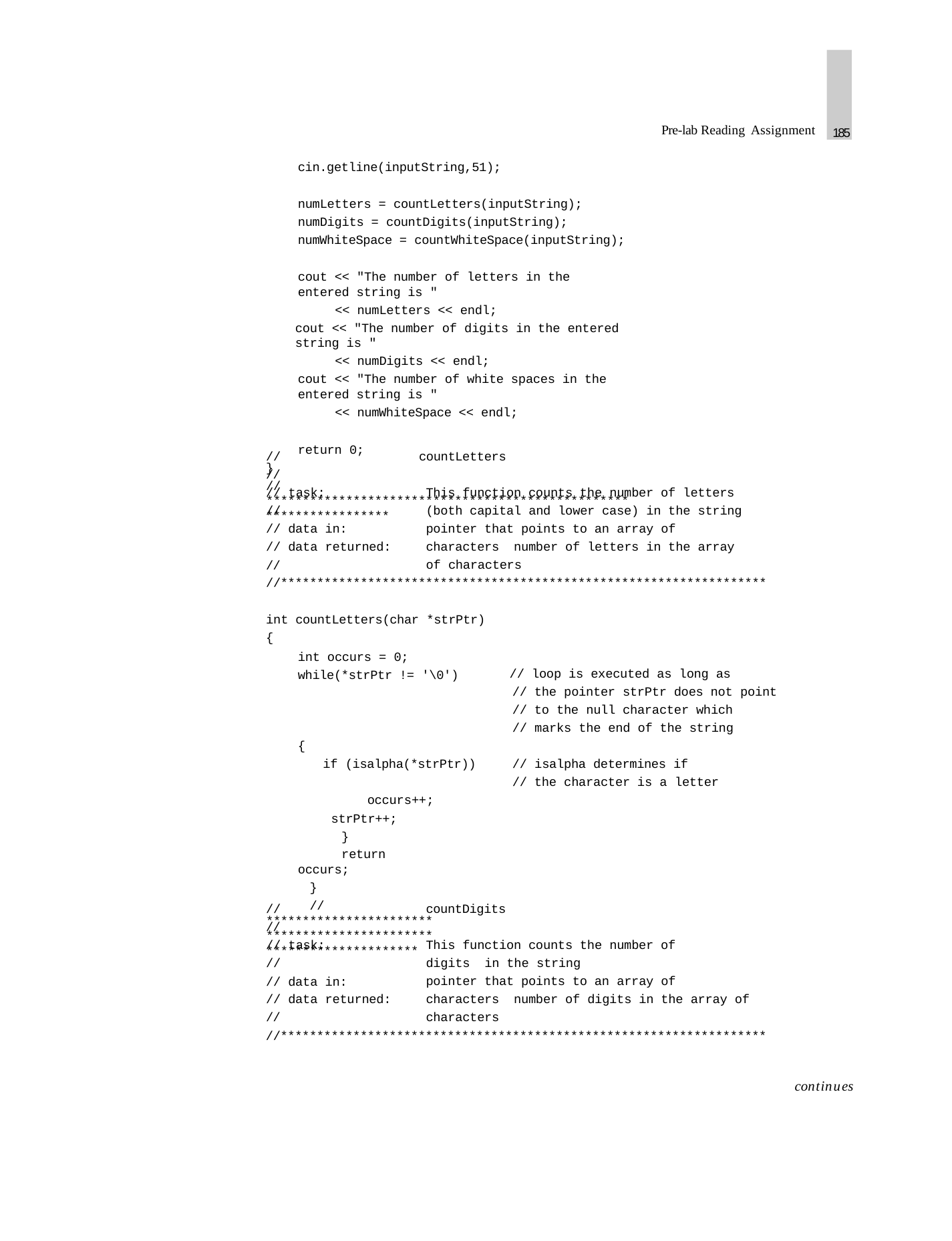

185
Pre-lab Reading Assignment
cin.getline(inputString,51);

numLetters = countLetters(inputString);  numDigits = countDigits(inputString);  numWhiteSpace = countWhiteSpace(inputString);

cout << "The number of letters in the entered string is "
<< numLetters << endl;
cout << "The number of digits in the entered string is "
<< numDigits << endl;
cout << "The number of white spaces in the entered string is "
<< numWhiteSpace << endl;

return 0;
}
//*******************************************************************
//
//
// task:
//
// data in:
// data returned:
//
countLetters
This function counts the number of letters  (both capital and lower case) in the string  pointer that points to an array of characters  number of letters in the array of characters
//*******************************************************************
int countLetters(char *strPtr)
{
int occurs = 0;  while(*strPtr != '\0')
// loop is executed as long as
// the pointer strPtr does not point
// to the null character which
// marks the end of the string
{
// isalpha determines if
// the character is a letter
if (isalpha(*strPtr))
occurs++;  strPtr++;
}
return occurs;
}
//*******************************************************************
//
//
// task:
//
// data in:
// data returned:
//
countDigits
This function counts the number of digits  in the string
pointer that points to an array of characters  number of digits in the array of characters
//*******************************************************************

continues